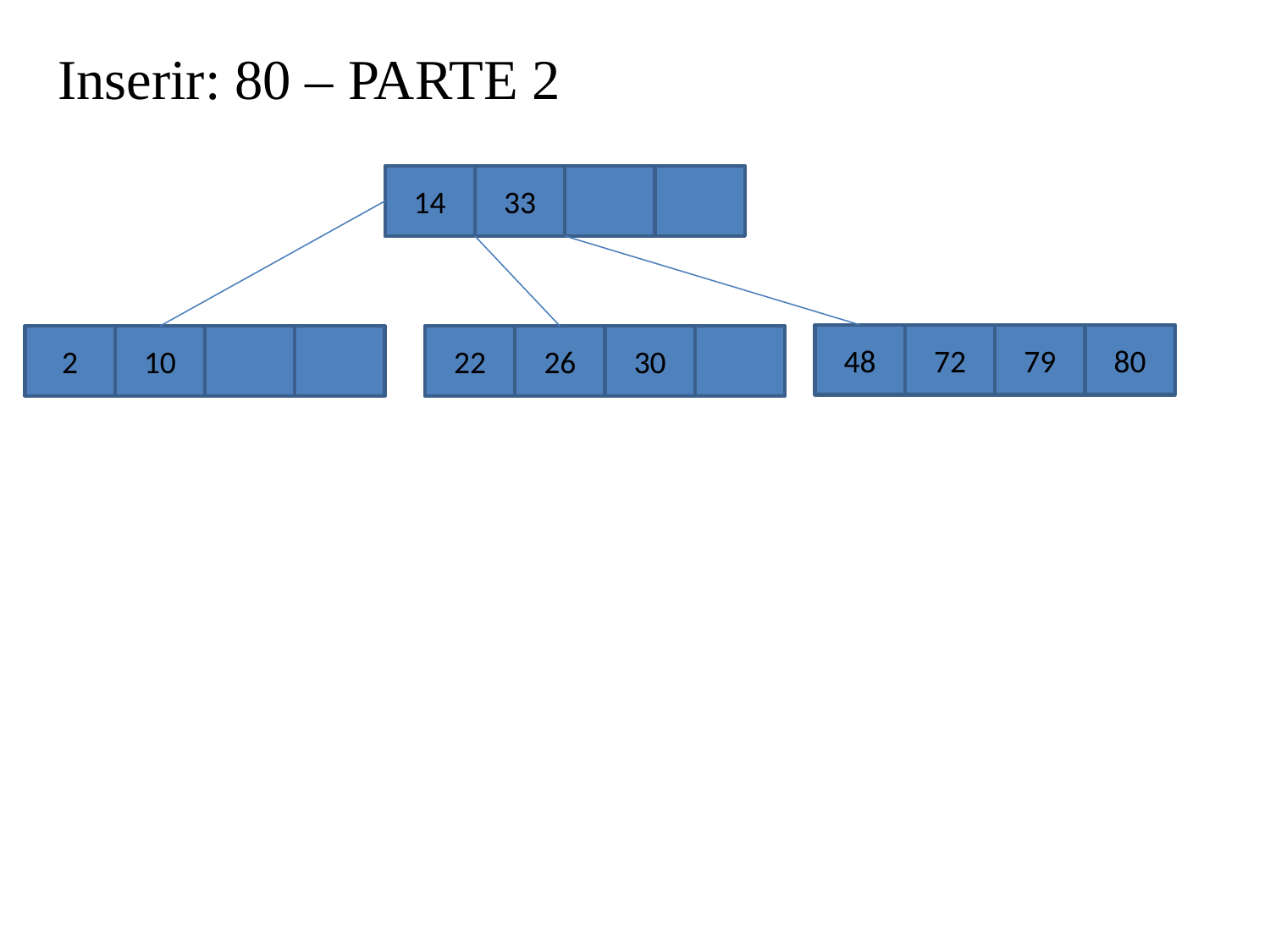

Inserir: 80 – PARTE 2
14
33

48
72
79
80
2
10

22
26
30